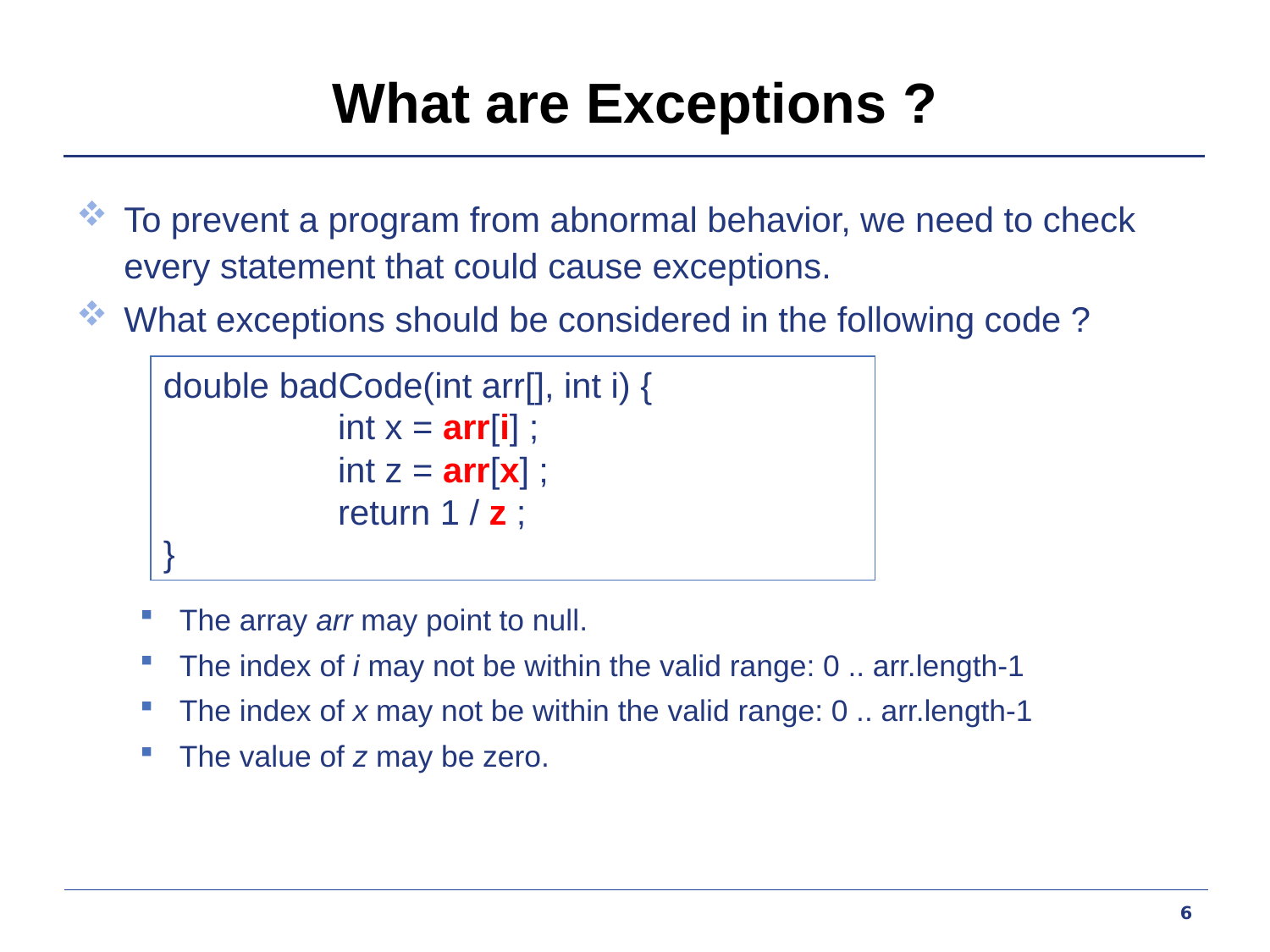

# What are Exceptions ?
To prevent a program from abnormal behavior, we need to check every statement that could cause exceptions.
What exceptions should be considered in the following code ?

The array arr may point to null.
The index of i may not be within the valid range: 0 .. arr.length-1
The index of x may not be within the valid range: 0 .. arr.length-1
The value of z may be zero.
double badCode(int arr[], int i) {
		int x = arr[i] ;
		int z = arr[x] ;
		return 1 / z ;
}
6